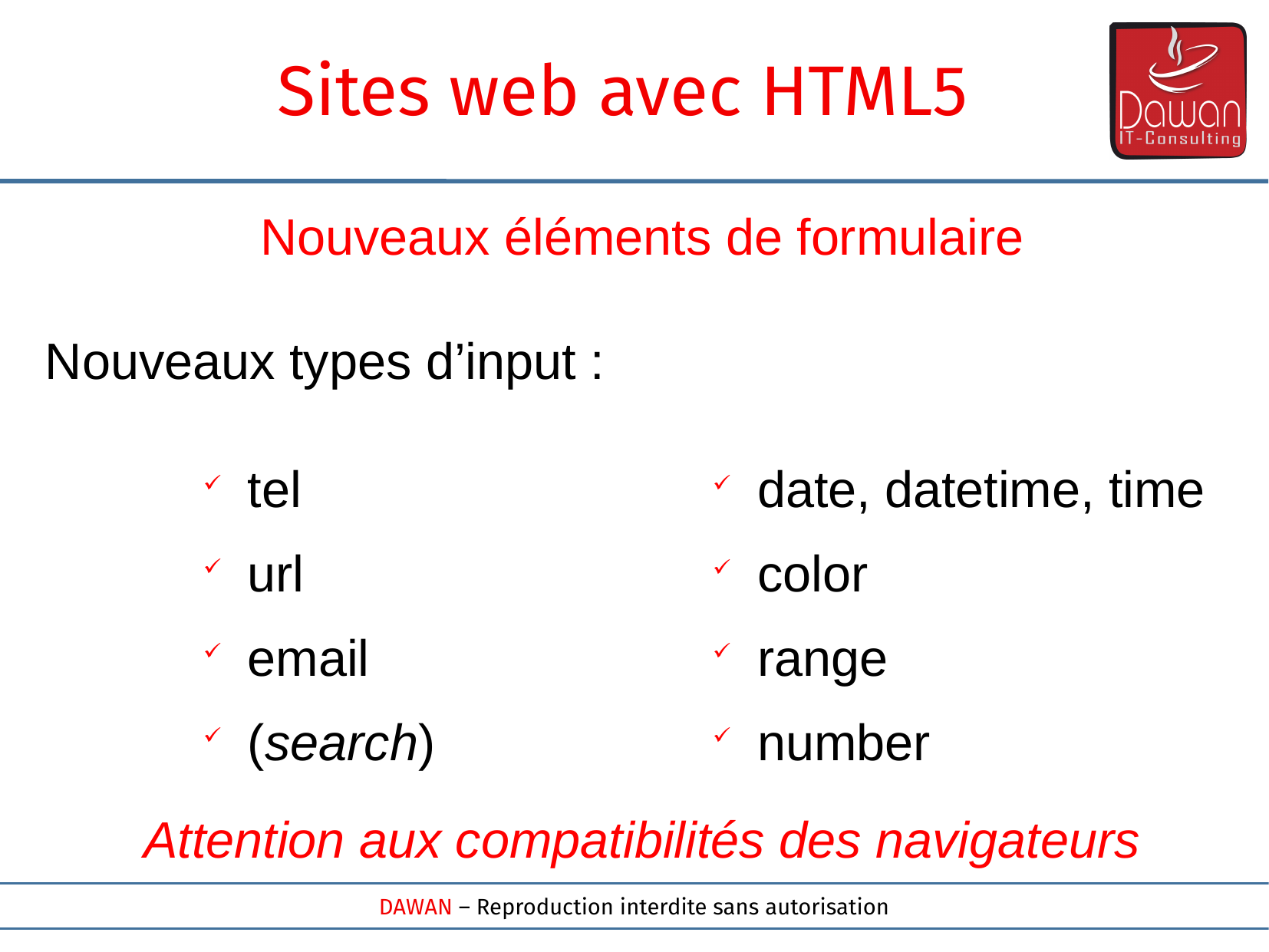

Sites web avec HTML5

tel
url
email
(search)

Nouveaux éléments de formulaire

Nouveaux types d’input :

Attention aux compatibilités des navigateurs

date, datetime, time
color
range
number